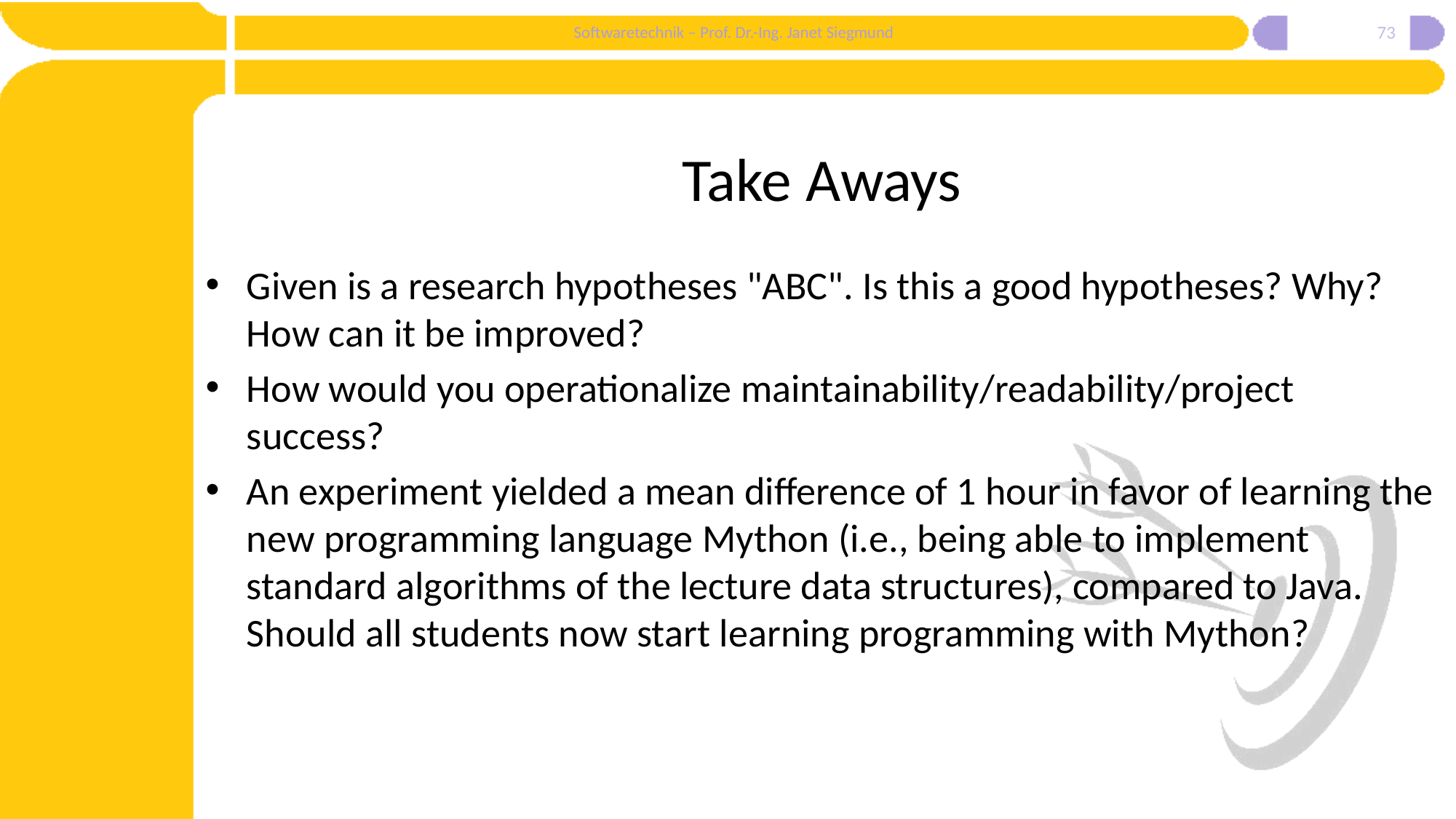

73
# Take Aways
Given is a research hypotheses "ABC". Is this a good hypotheses? Why? How can it be improved?
How would you operationalize maintainability/readability/project success?
An experiment yielded a mean difference of 1 hour in favor of learning the new programming language Mython (i.e., being able to implement standard algorithms of the lecture data structures), compared to Java. Should all students now start learning programming with Mython?